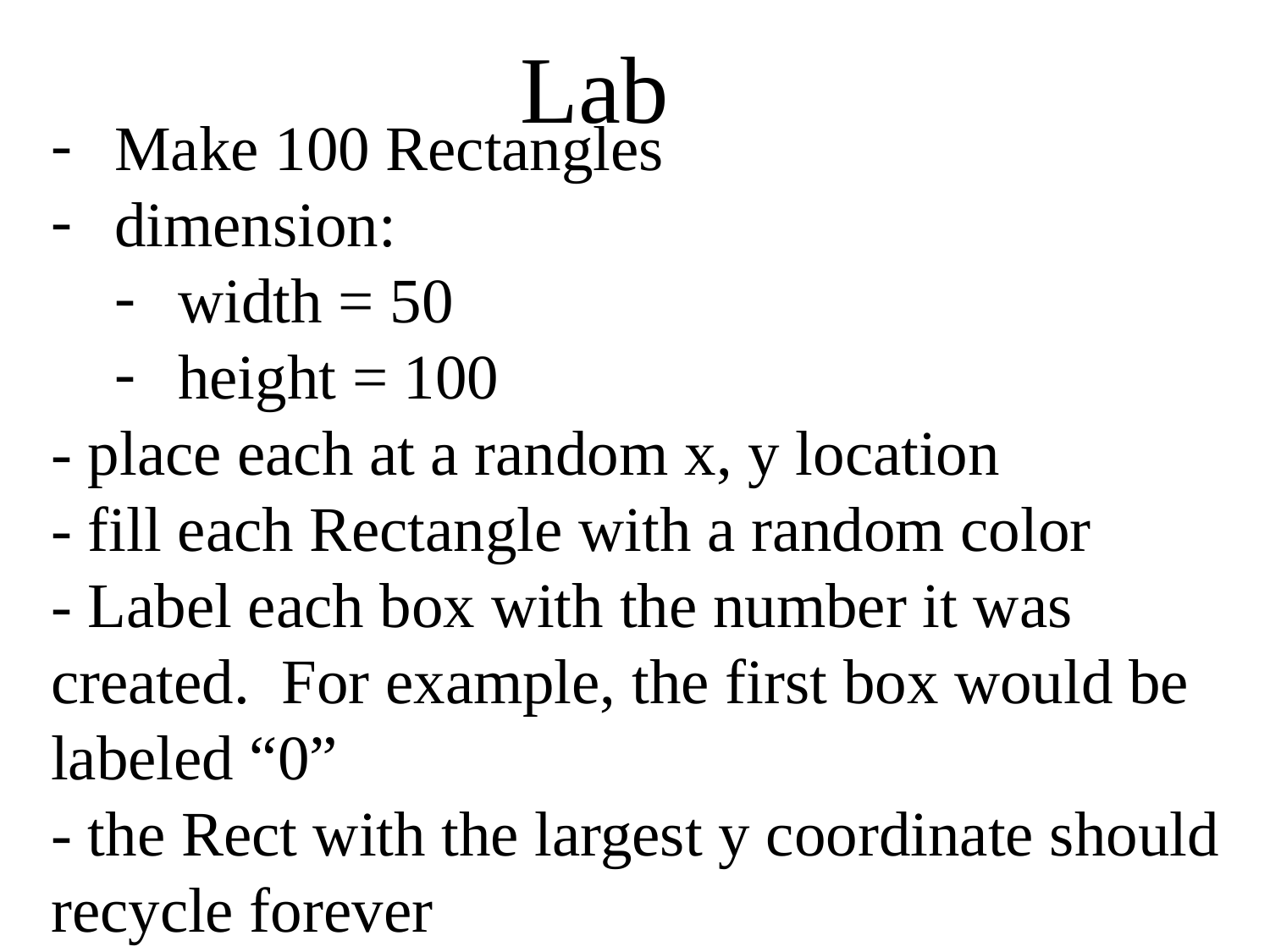

Lab
Make 100 Rectangles
dimension:
width = 50
height = 100
- place each at a random x, y location
- fill each Rectangle with a random color
- Label each box with the number it was created.  For example, the first box would be labeled “0”
- the Rect with the largest y coordinate should recycle forever